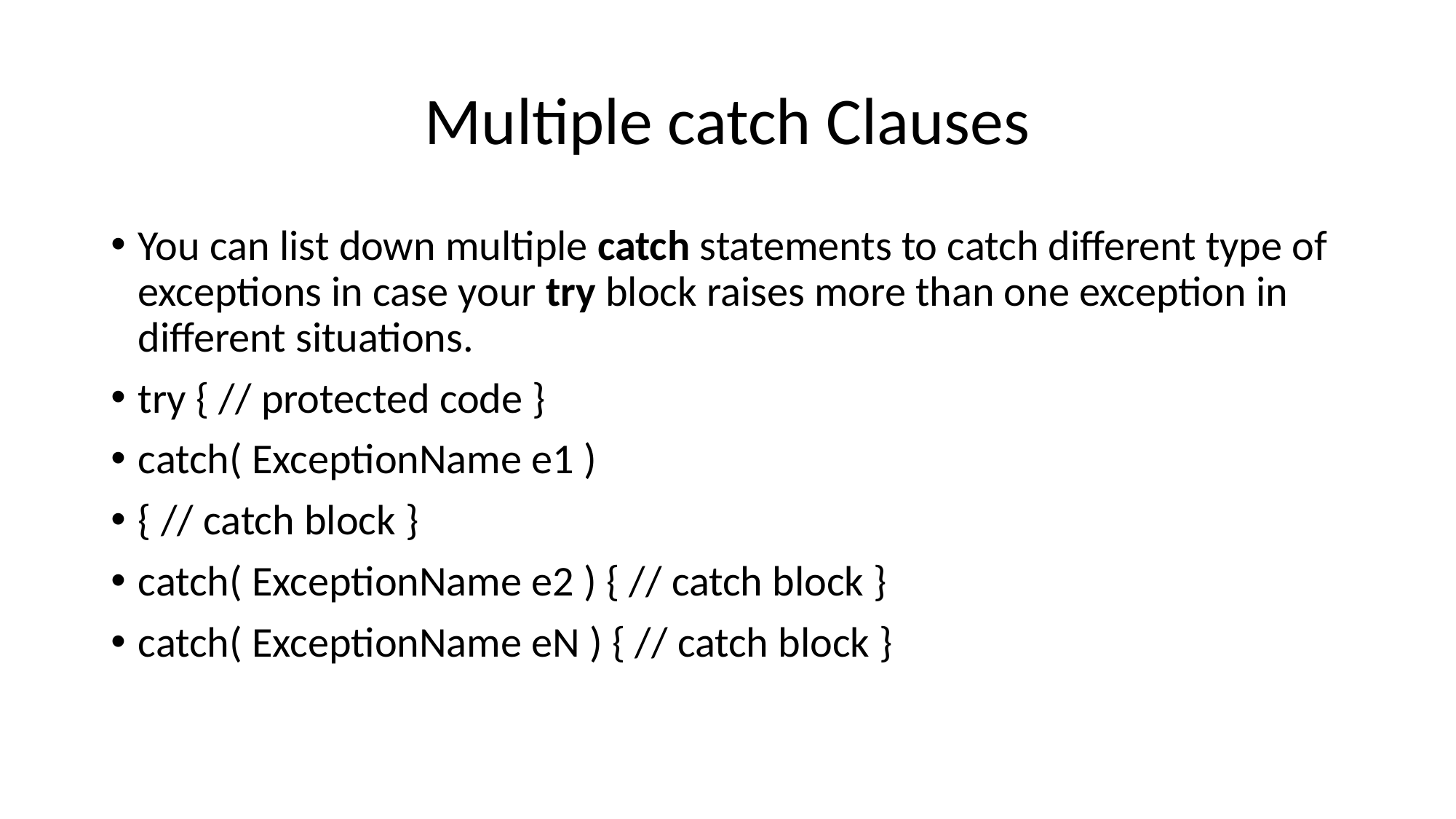

# Multiple catch Clauses
You can list down multiple catch statements to catch different type of exceptions in case your try block raises more than one exception in different situations.
try { // protected code }
catch( ExceptionName e1 )
{ // catch block }
catch( ExceptionName e2 ) { // catch block }
catch( ExceptionName eN ) { // catch block }